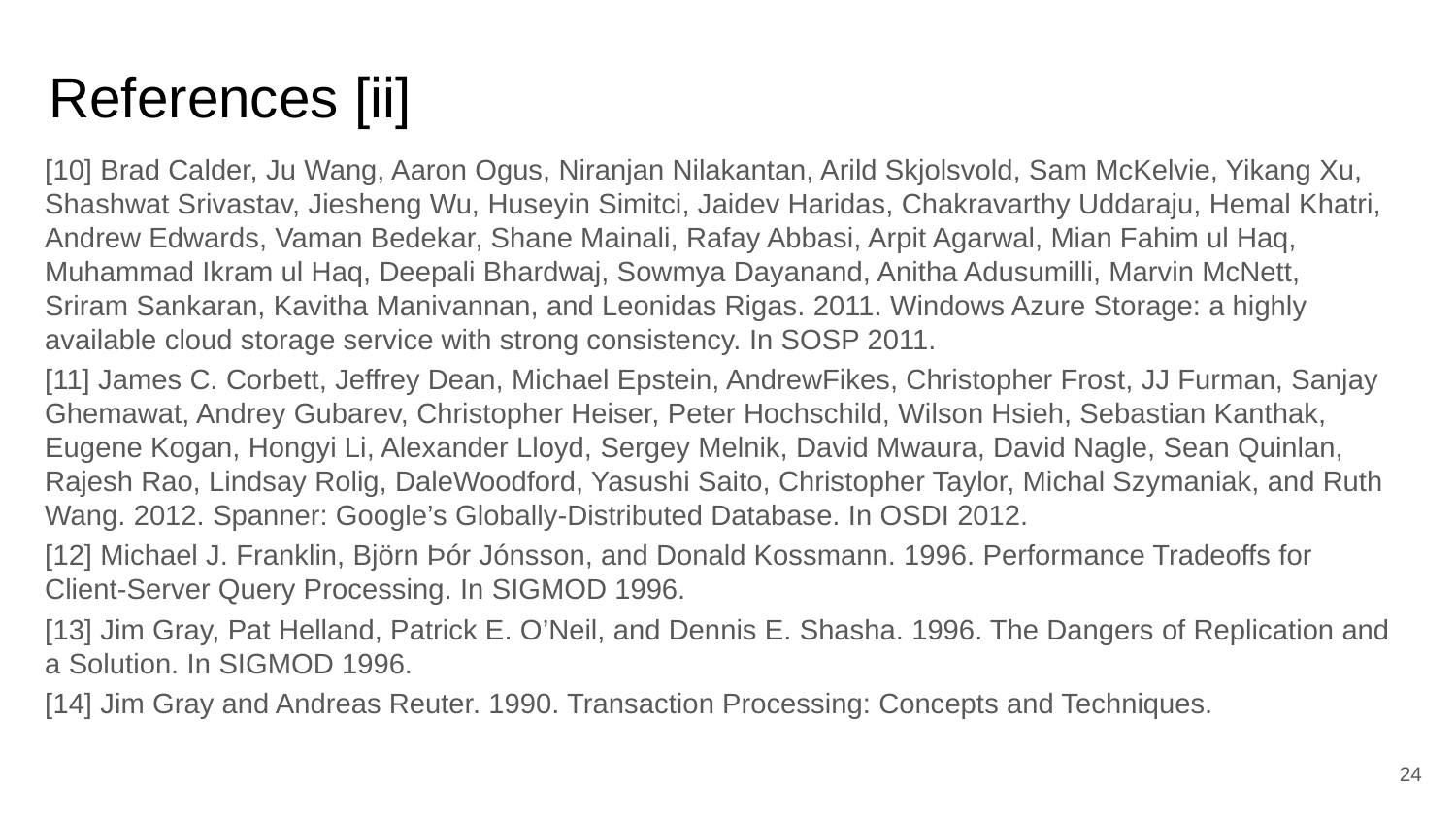

# References [ii]
[10] Brad Calder, Ju Wang, Aaron Ogus, Niranjan Nilakantan, Arild Skjolsvold, Sam McKelvie, Yikang Xu, Shashwat Srivastav, Jiesheng Wu, Huseyin Simitci, Jaidev Haridas, Chakravarthy Uddaraju, Hemal Khatri, Andrew Edwards, Vaman Bedekar, Shane Mainali, Rafay Abbasi, Arpit Agarwal, Mian Fahim ul Haq, Muhammad Ikram ul Haq, Deepali Bhardwaj, Sowmya Dayanand, Anitha Adusumilli, Marvin McNett, Sriram Sankaran, Kavitha Manivannan, and Leonidas Rigas. 2011. Windows Azure Storage: a highly available cloud storage service with strong consistency. In SOSP 2011.
[11] James C. Corbett, Jeffrey Dean, Michael Epstein, AndrewFikes, Christopher Frost, JJ Furman, Sanjay Ghemawat, Andrey Gubarev, Christopher Heiser, Peter Hochschild, Wilson Hsieh, Sebastian Kanthak, Eugene Kogan, Hongyi Li, Alexander Lloyd, Sergey Melnik, David Mwaura, David Nagle, Sean Quinlan, Rajesh Rao, Lindsay Rolig, DaleWoodford, Yasushi Saito, Christopher Taylor, Michal Szymaniak, and Ruth Wang. 2012. Spanner: Google’s Globally-Distributed Database. In OSDI 2012.
[12] Michael J. Franklin, Björn Þór Jónsson, and Donald Kossmann. 1996. Performance Tradeoffs for Client-Server Query Processing. In SIGMOD 1996.
[13] Jim Gray, Pat Helland, Patrick E. O’Neil, and Dennis E. Shasha. 1996. The Dangers of Replication and a Solution. In SIGMOD 1996.
[14] Jim Gray and Andreas Reuter. 1990. Transaction Processing: Concepts and Techniques.

24